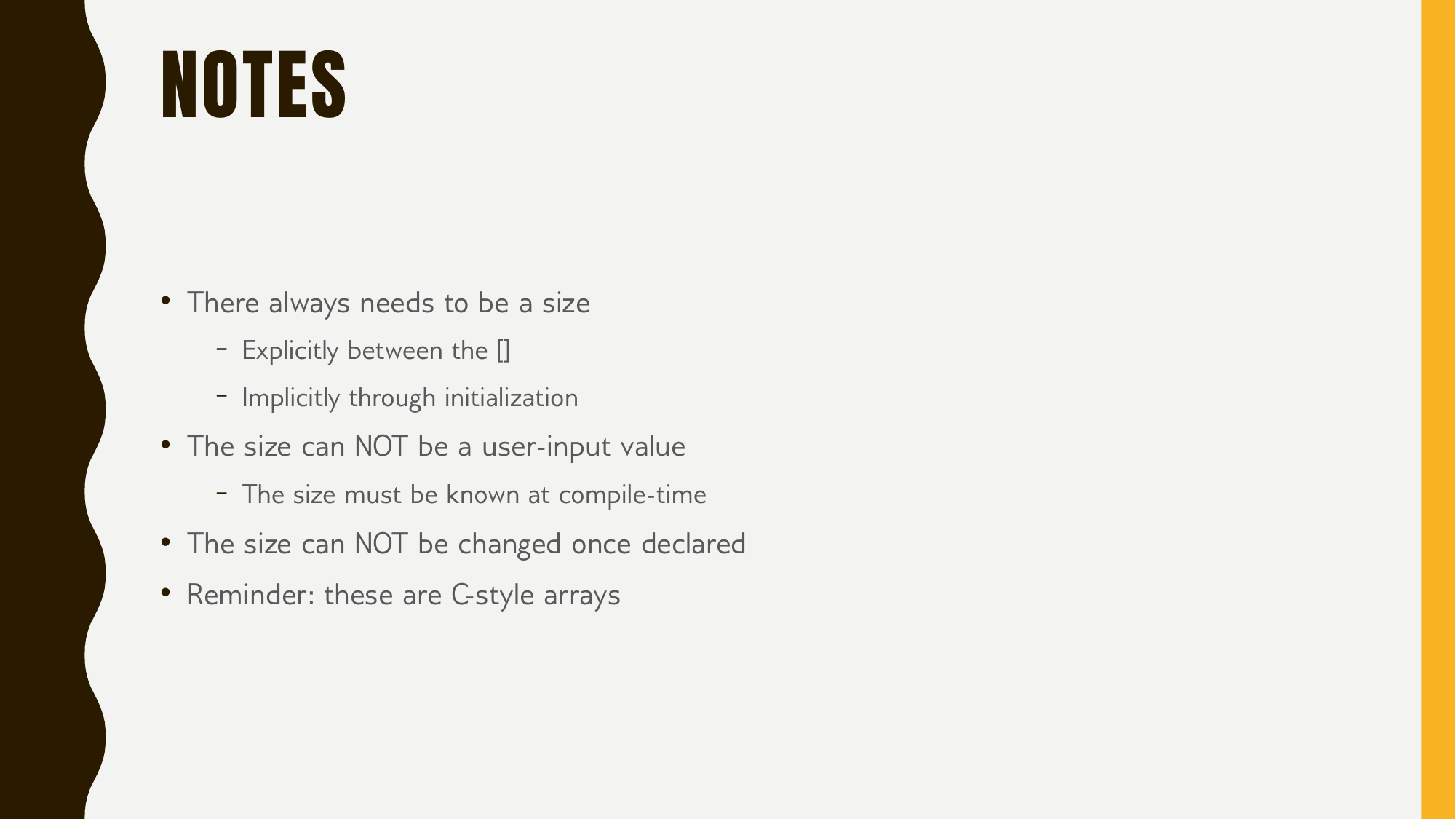

# Notes
There always needs to be a size
Explicitly between the []
Implicitly through initialization
The size can NOT be a user-input value
The size must be known at compile-time
The size can NOT be changed once declared
Reminder: these are C-style arrays